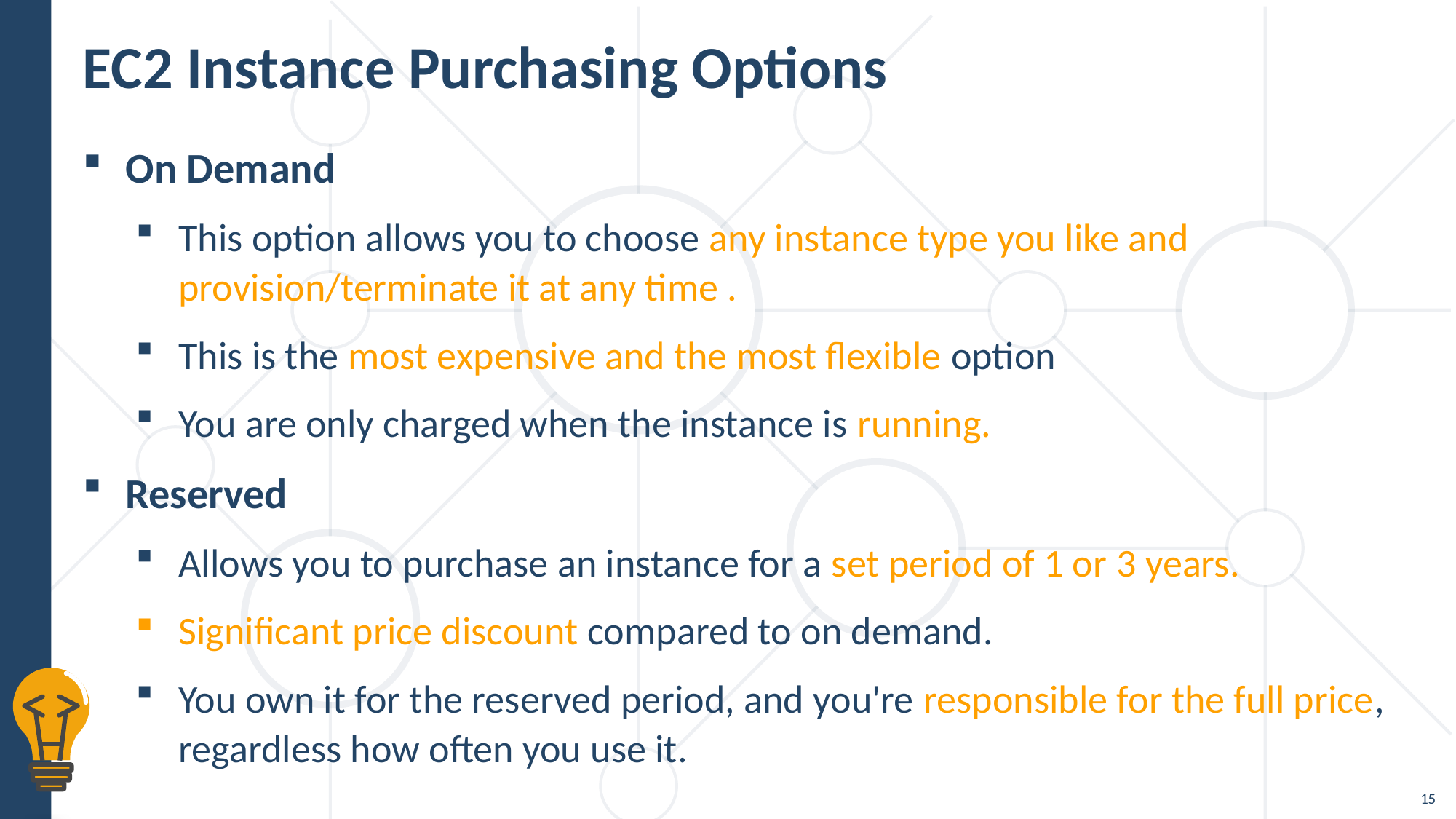

# EC2 Instance Purchasing Options
On Demand
This option allows you to choose any instance type you like and provision/terminate it at any time .
This is the most expensive and the most flexible option
You are only charged when the instance is running.
Reserved
Allows you to purchase an instance for a set period of 1 or 3 years.
Significant price discount compared to on demand.
You own it for the reserved period, and you're responsible for the full price, regardless how often you use it.
15